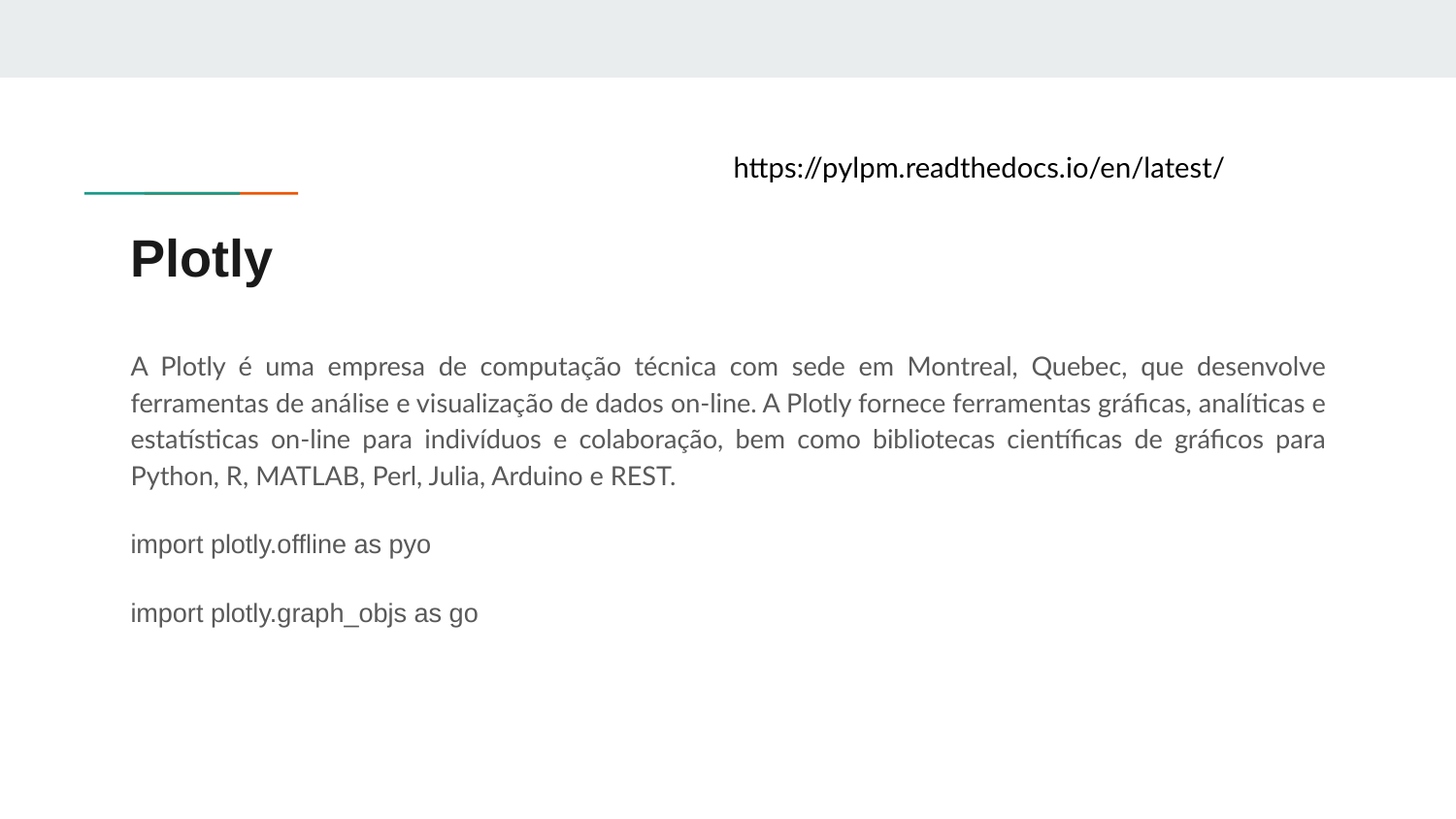

https://pylpm.readthedocs.io/en/latest/
# Plotly
A Plotly é uma empresa de computação técnica com sede em Montreal, Quebec, que desenvolve ferramentas de análise e visualização de dados on-line. A Plotly fornece ferramentas gráficas, analíticas e estatísticas on-line para indivíduos e colaboração, bem como bibliotecas científicas de gráficos para Python, R, MATLAB, Perl, Julia, Arduino e REST.
import plotly.offline as pyo
import plotly.graph_objs as go